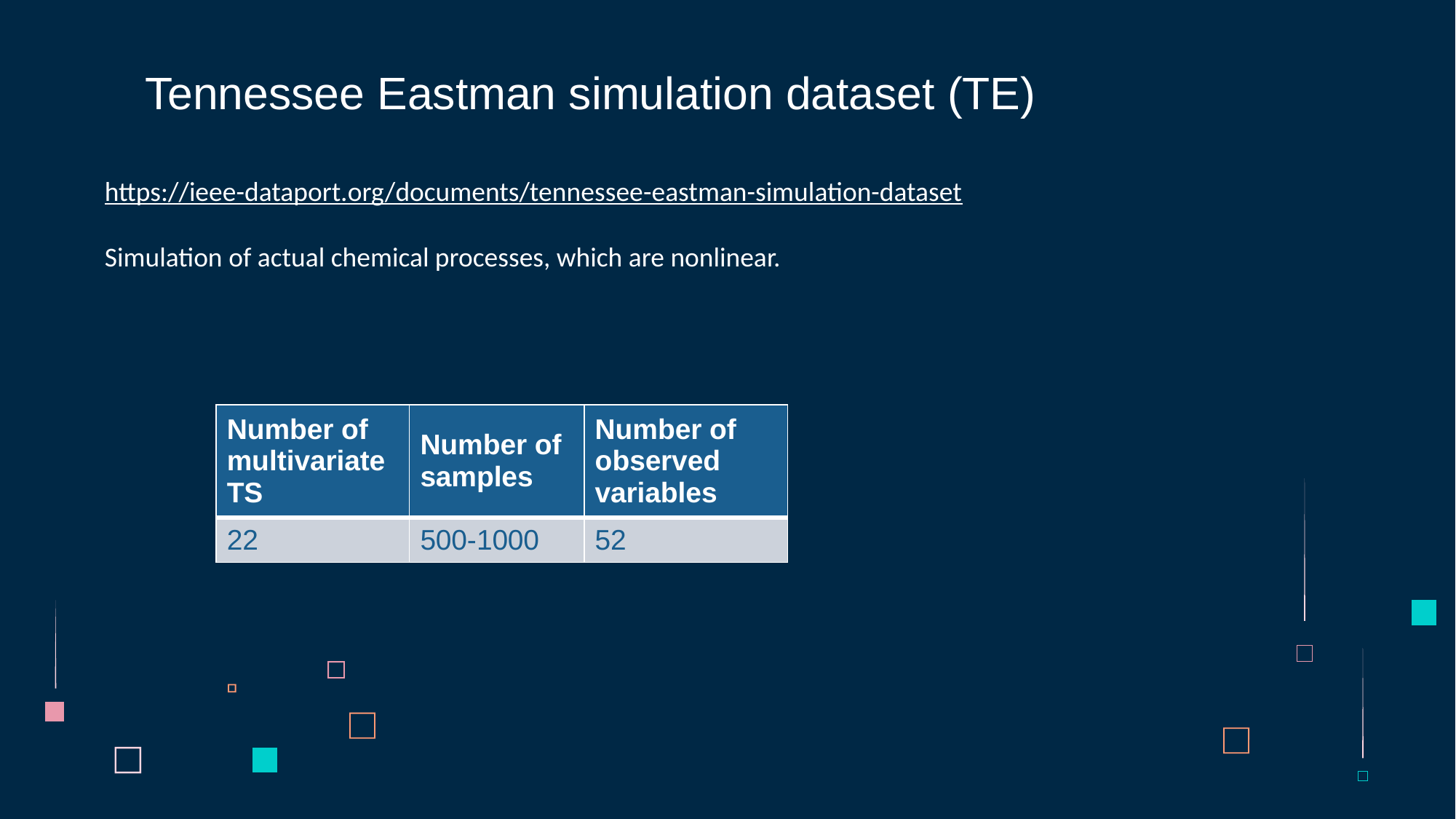

Tennessee Eastman simulation dataset (TE)
https://ieee-dataport.org/documents/tennessee-eastman-simulation-dataset

Simulation of actual chemical processes, which are nonlinear.

| Number of multivariate TS | Number of samples | Number of observed variables |
| --- | --- | --- |
| 22 | 500-1000 | 52 |